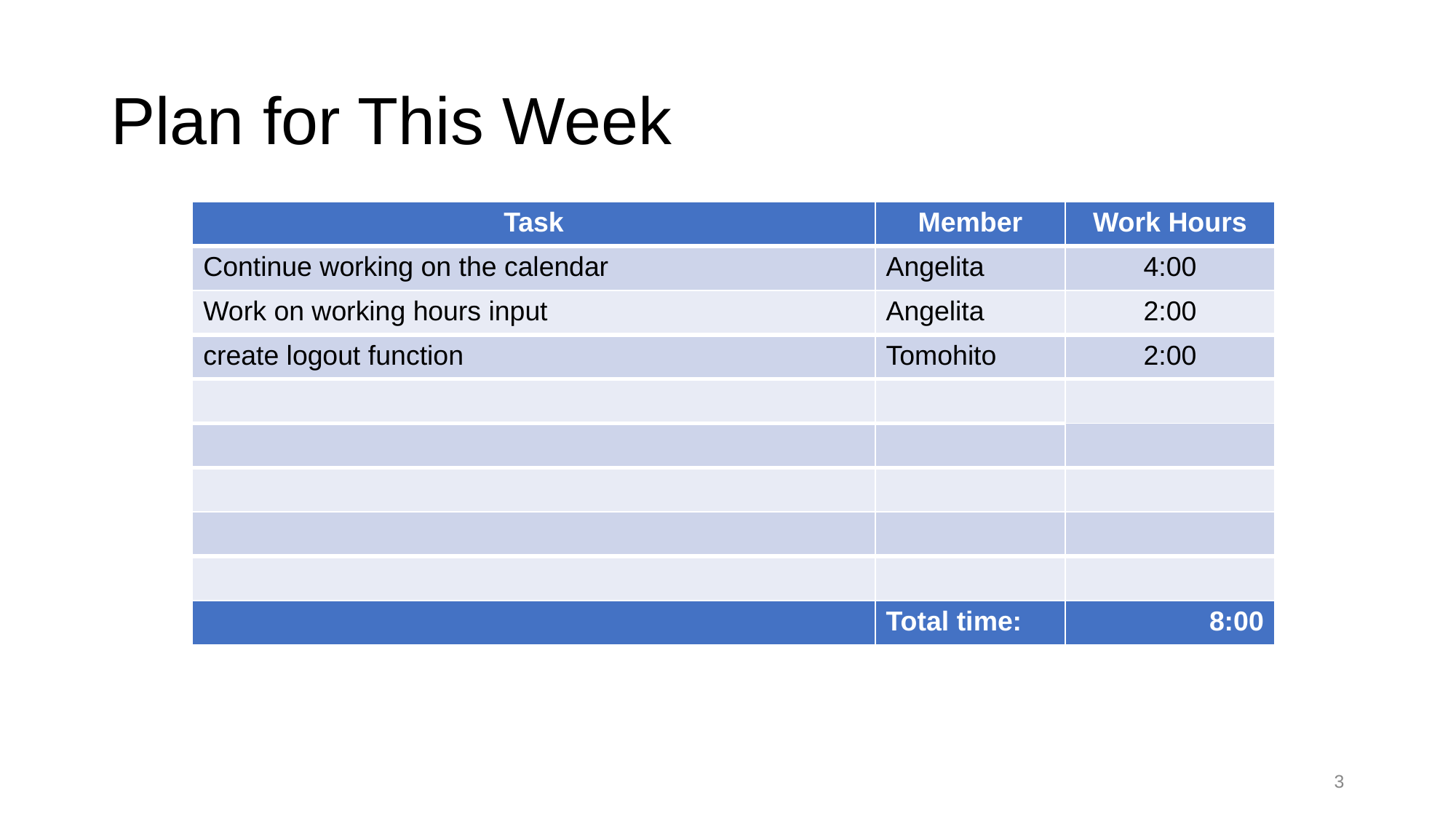

# Plan for This Week
| Task | Member | Work Hours |
| --- | --- | --- |
| Continue working on the calendar | Angelita | 4:00 |
| Work on working hours input | Angelita | 2:00 |
| create logout function | Tomohito | 2:00 |
|  |  |  |
|  |  |  |
|  |  |  |
|  |  |  |
|  |  |  |
|  | Total time: | 8:00 |
3